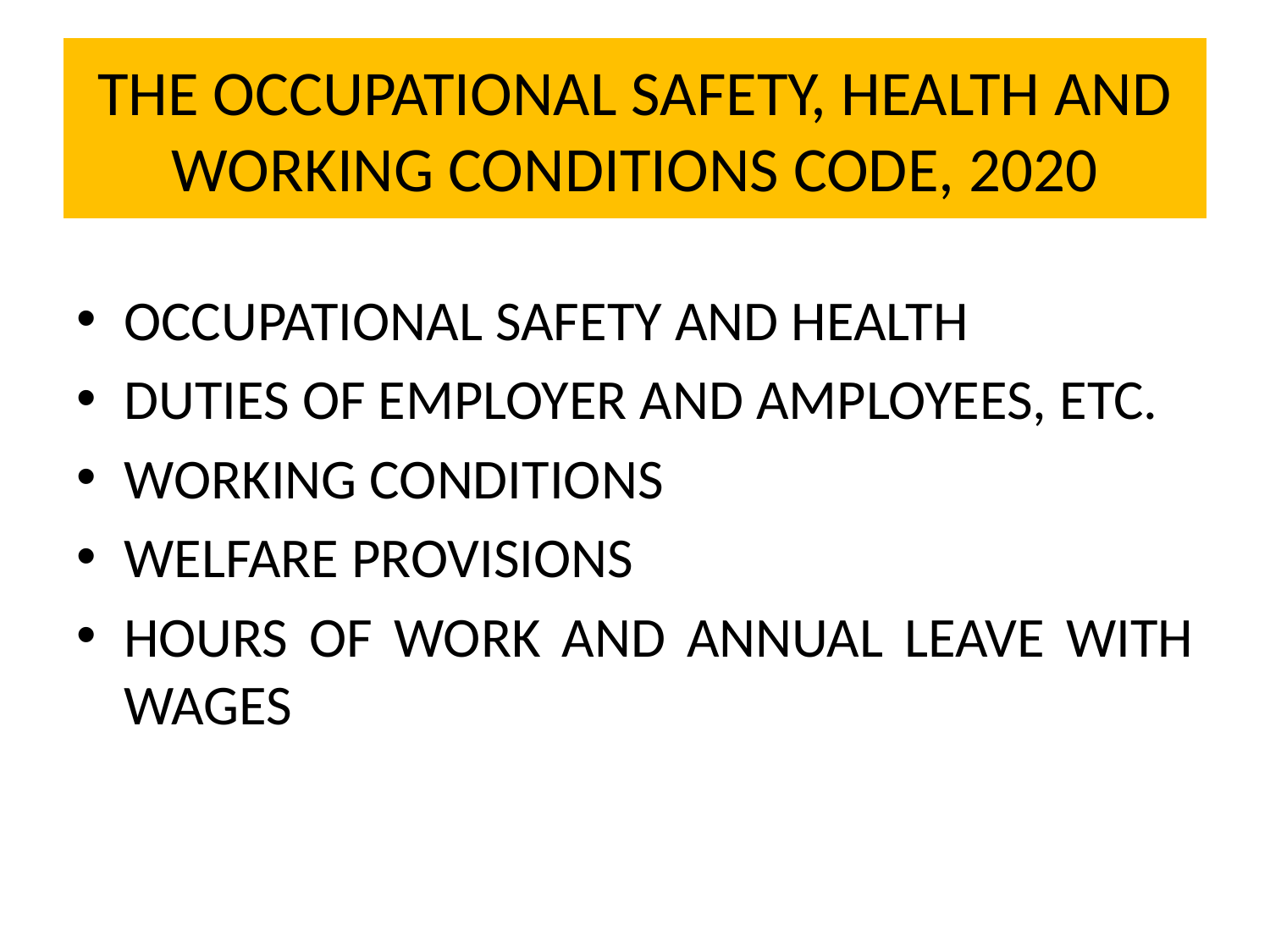

# THE OCCUPATIONAL SAFETY, HEALTH AND WORKING CONDITIONS CODE, 2020
OCCUPATIONAL SAFETY AND HEALTH
DUTIES OF EMPLOYER AND AMPLOYEES, ETC.
WORKING CONDITIONS
WELFARE PROVISIONS
HOURS OF WORK AND ANNUAL LEAVE WITH WAGES